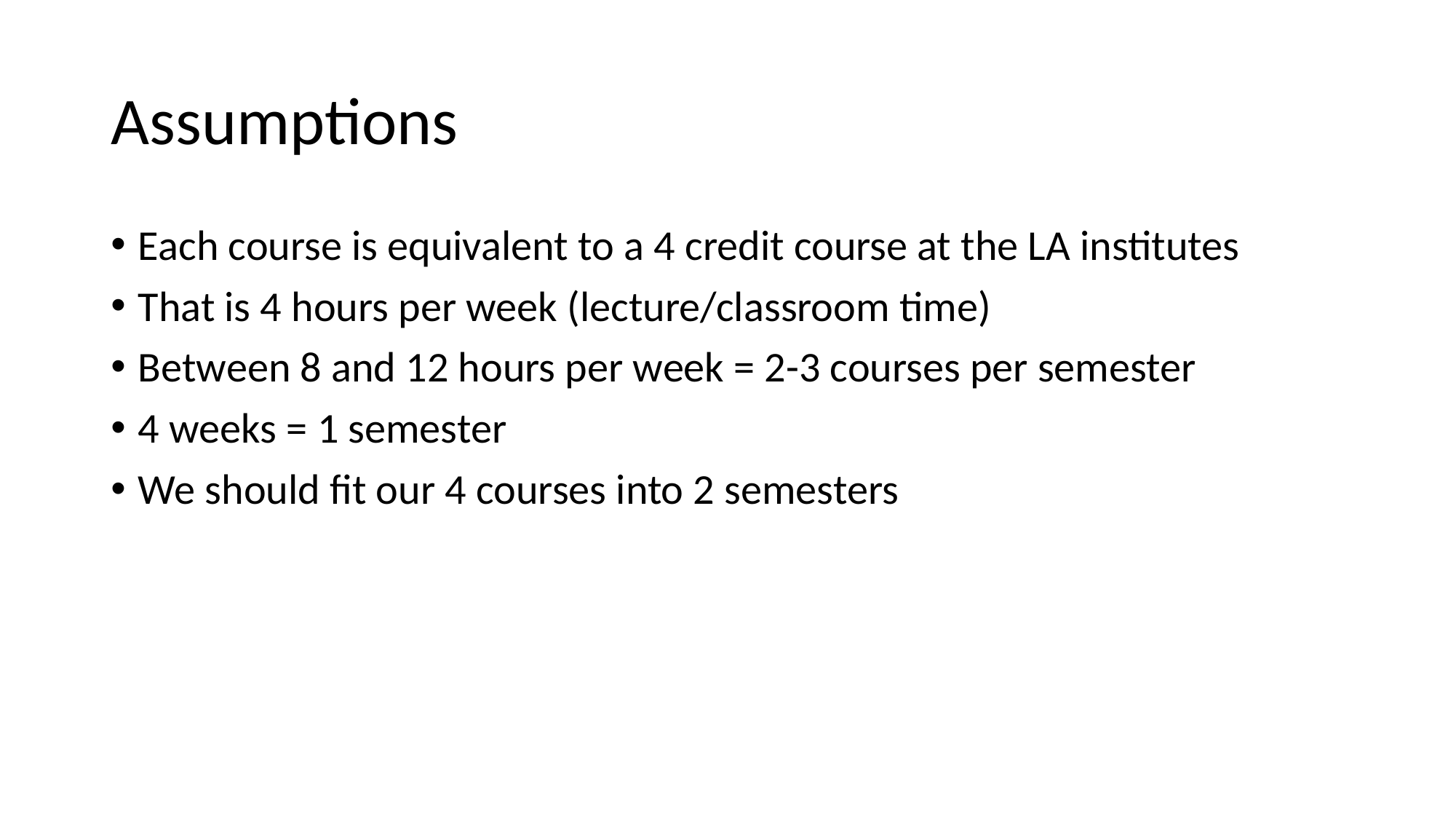

# Assumptions
Each course is equivalent to a 4 credit course at the LA institutes
That is 4 hours per week (lecture/classroom time)
Between 8 and 12 hours per week = 2-3 courses per semester
4 weeks = 1 semester
We should fit our 4 courses into 2 semesters